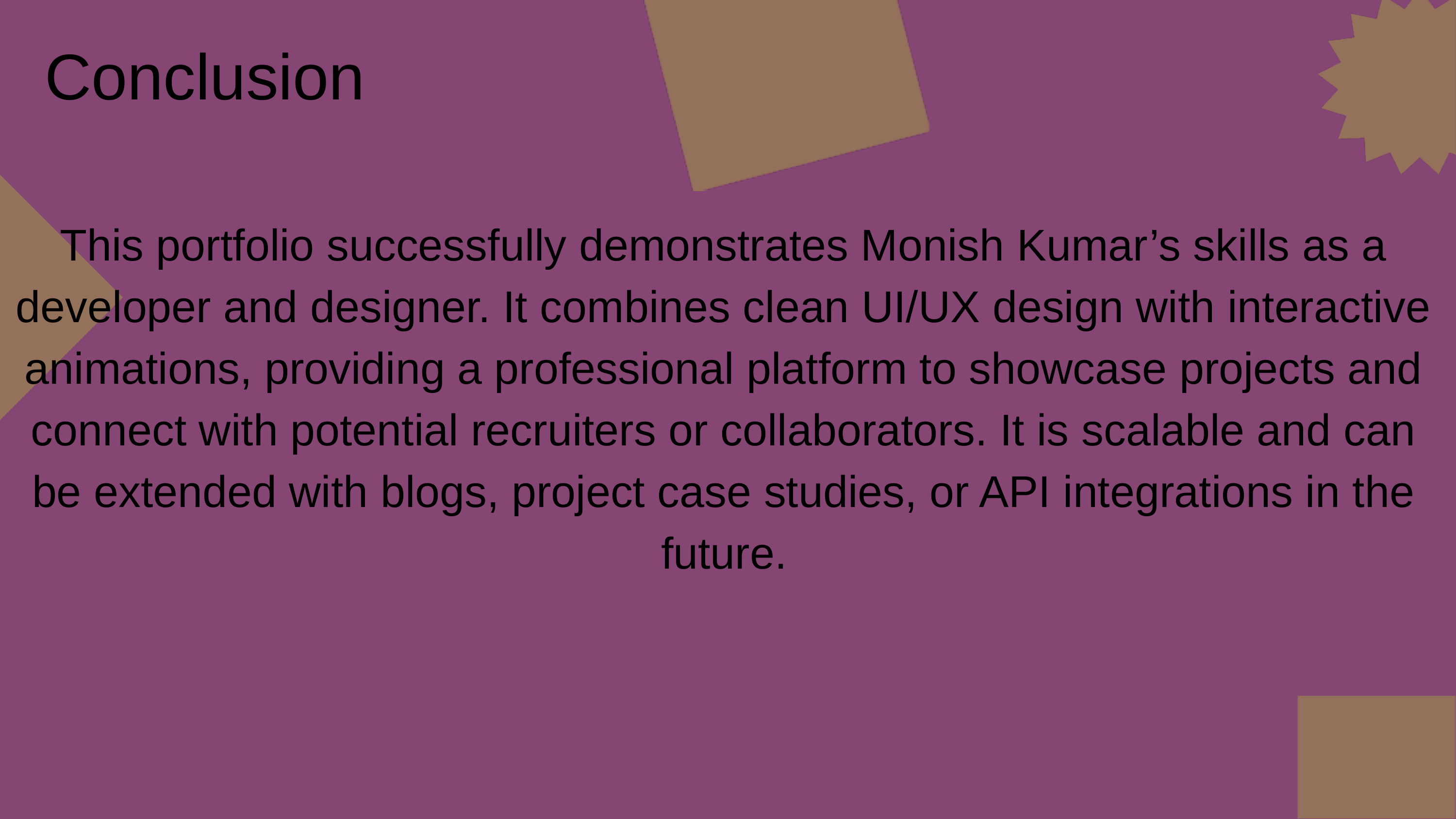

Conclusion

This portfolio successfully demonstrates Monish Kumar’s skills as a developer and designer. It combines clean UI/UX design with interactive animations, providing a professional platform to showcase projects and connect with potential recruiters or collaborators. It is scalable and can be extended with blogs, project case studies, or API integrations in the future.